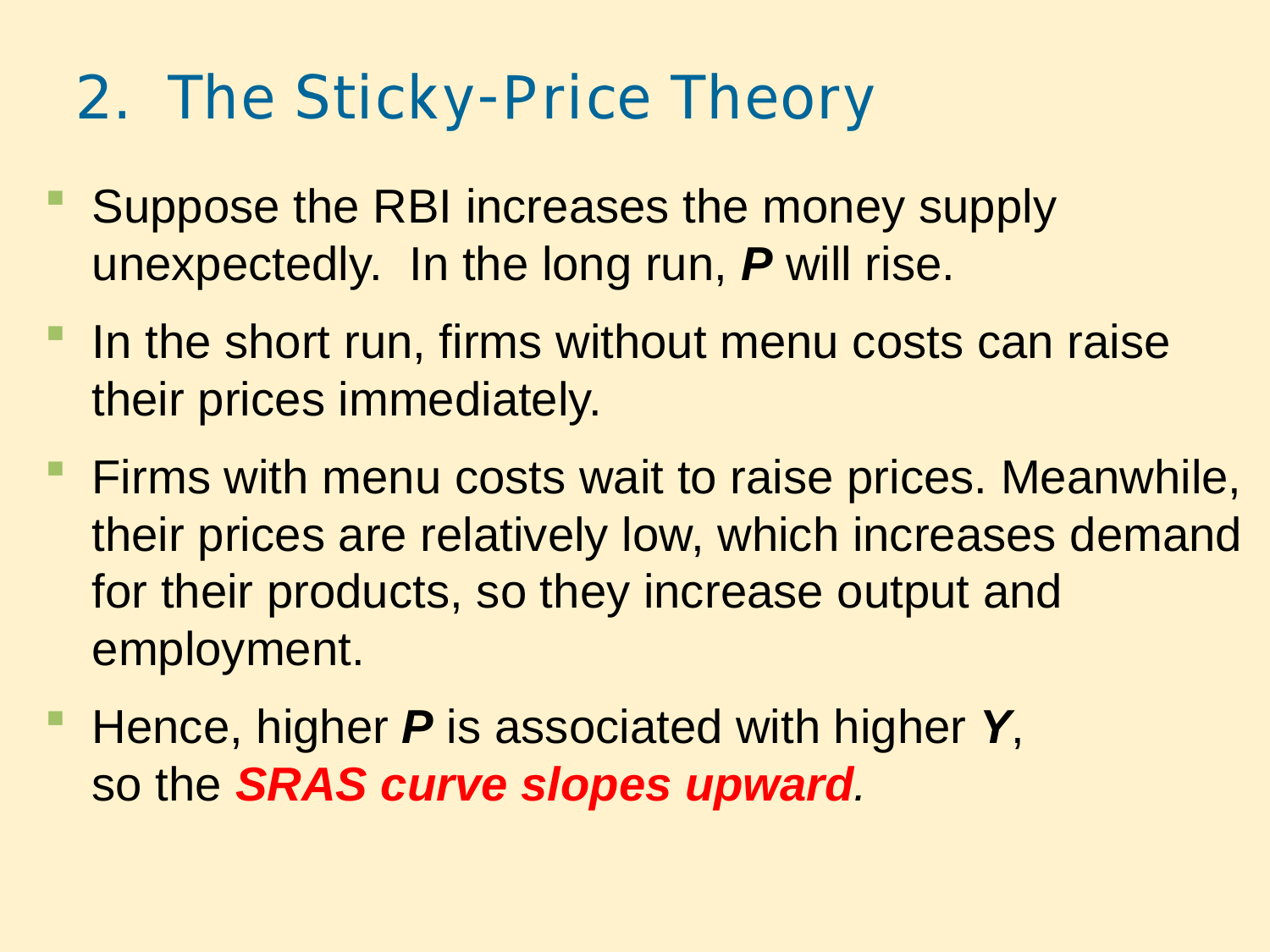

# 2.  The Sticky-Price Theory
Suppose the RBI increases the money supply unexpectedly.  In the long run, P will rise.
In the short run, firms without menu costs can raise their prices immediately.
Firms with menu costs wait to raise prices. Meanwhile, their prices are relatively low, which increases demand for their products, so they increase output and employment.
Hence, higher P is associated with higher Y,
so the SRAS curve slopes upward.